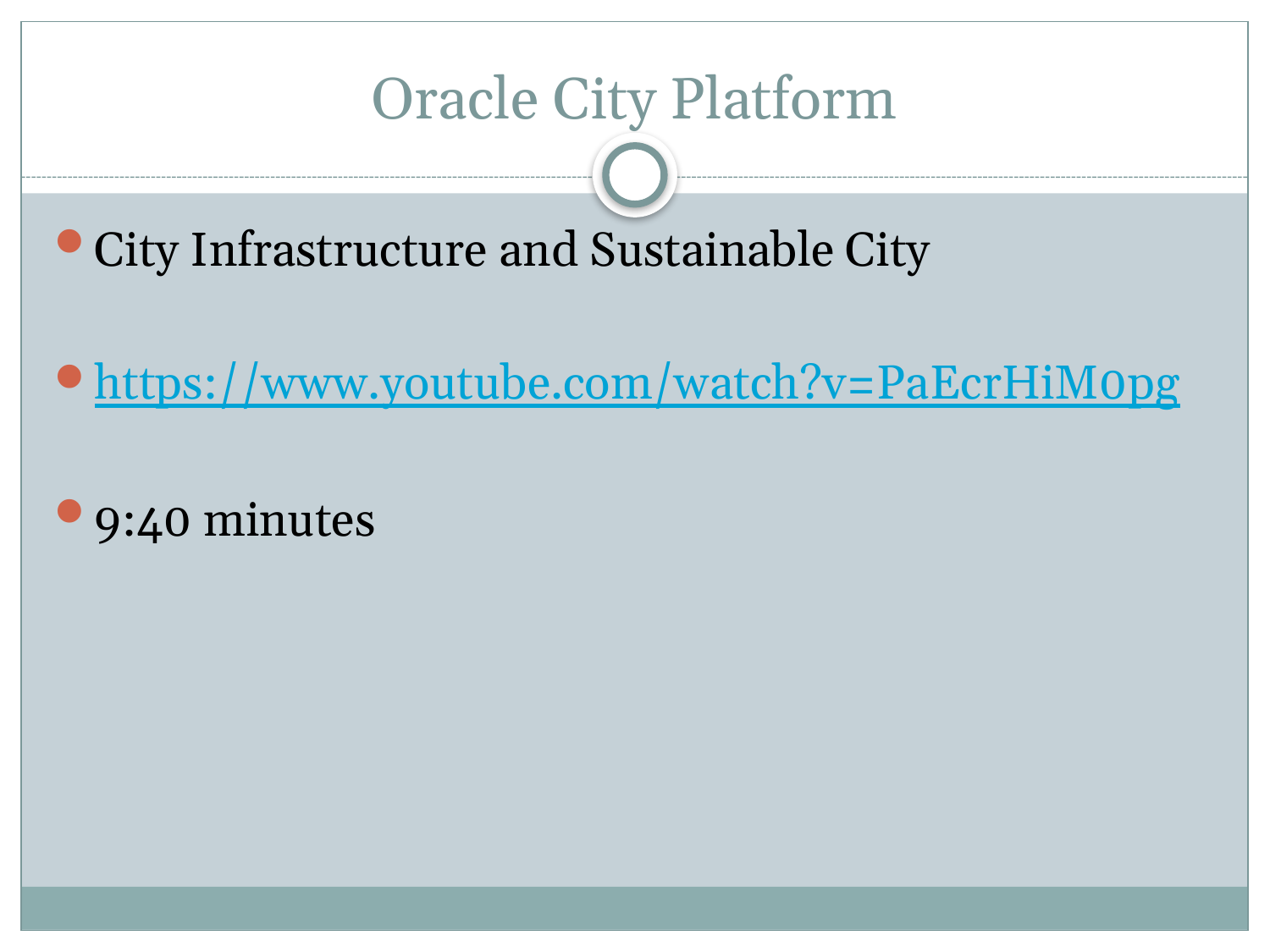

# Oracle City Platform
City Infrastructure and Sustainable City

https://www.youtube.com/watch?v=PaEcrHiM0pg

9:40 minutes